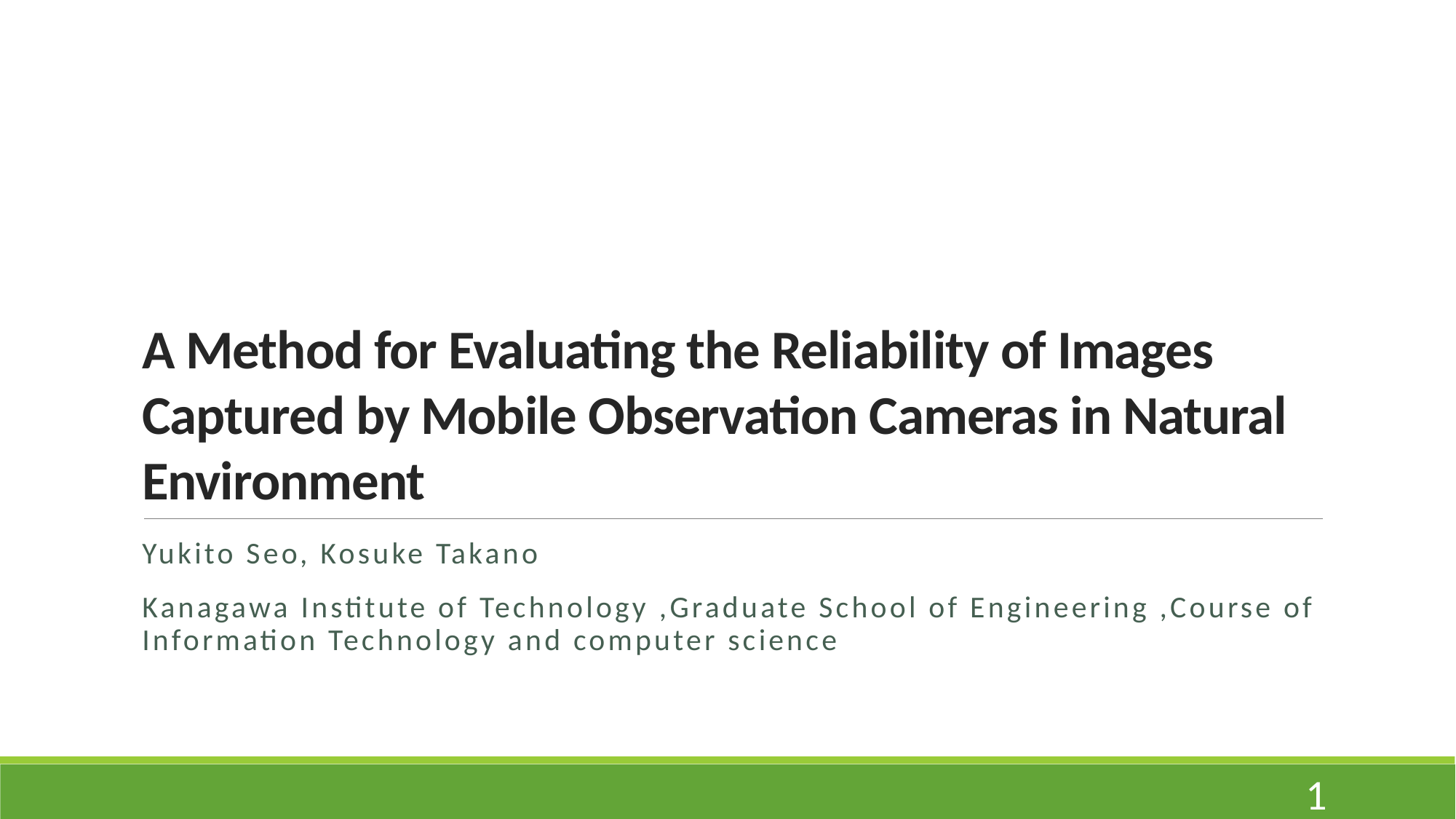

# A Method for Evaluating the Reliability of Images Captured by Mobile Observation Cameras in Natural Environment
Yukito Seo, Kosuke Takano
Kanagawa Institute of Technology ,Graduate School of Engineering ,Course of Information Technology and computer science
1